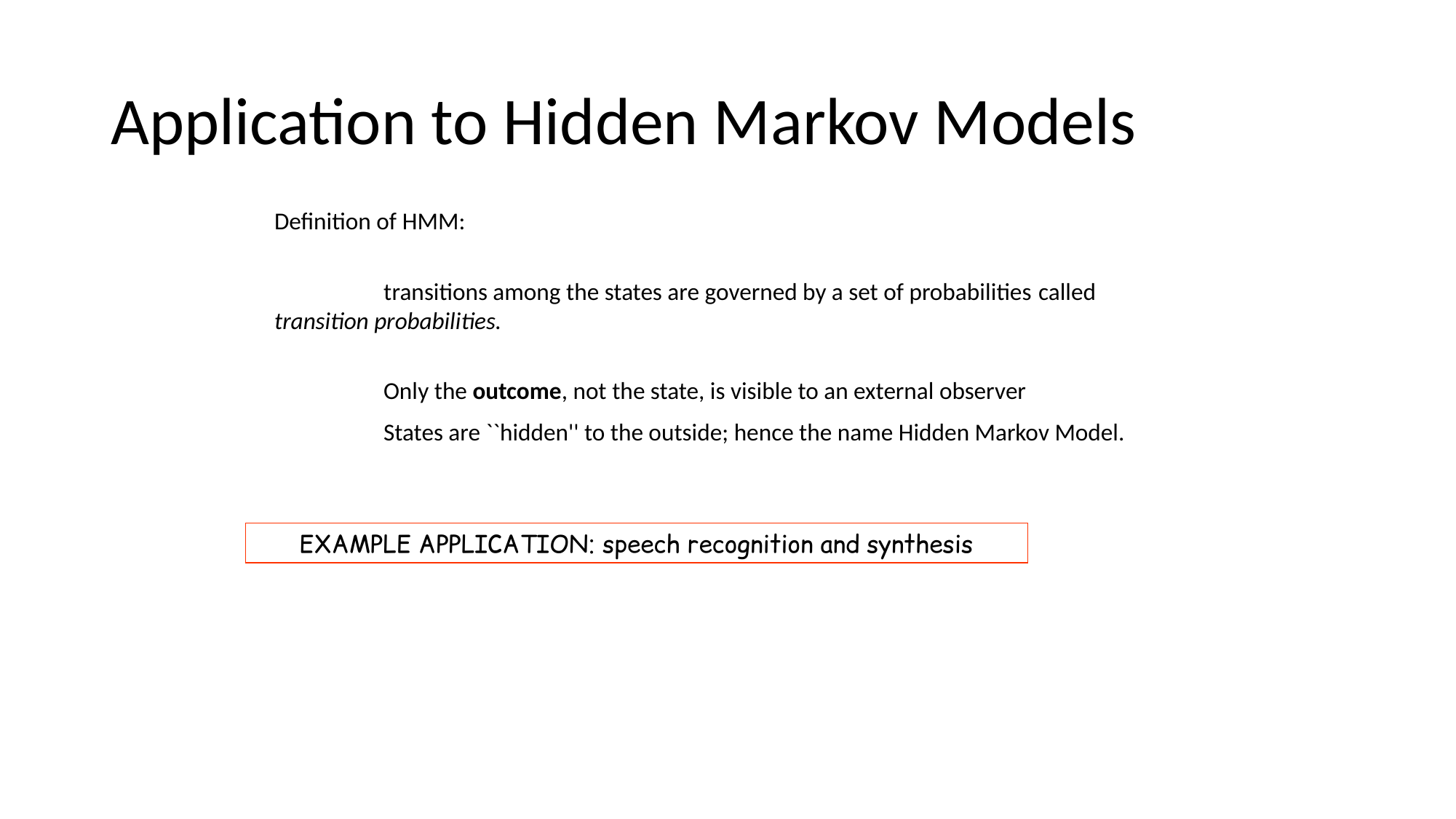

# Application to Hidden Markov Models
Definition of HMM: inite set of states, each of which is associated with a probability 	distribution.
	transitions among the states are governed by a set of probabilities 	called transition probabilities. ome or observation can be generated, 	according to the associated probability distribution.
	Only the outcome, not the state, is visible to an external observer
 	States are ``hidden'' to the outside; hence the name Hidden Markov Model.

EXAMPLE APPLICATION: speech recognition and synthesis